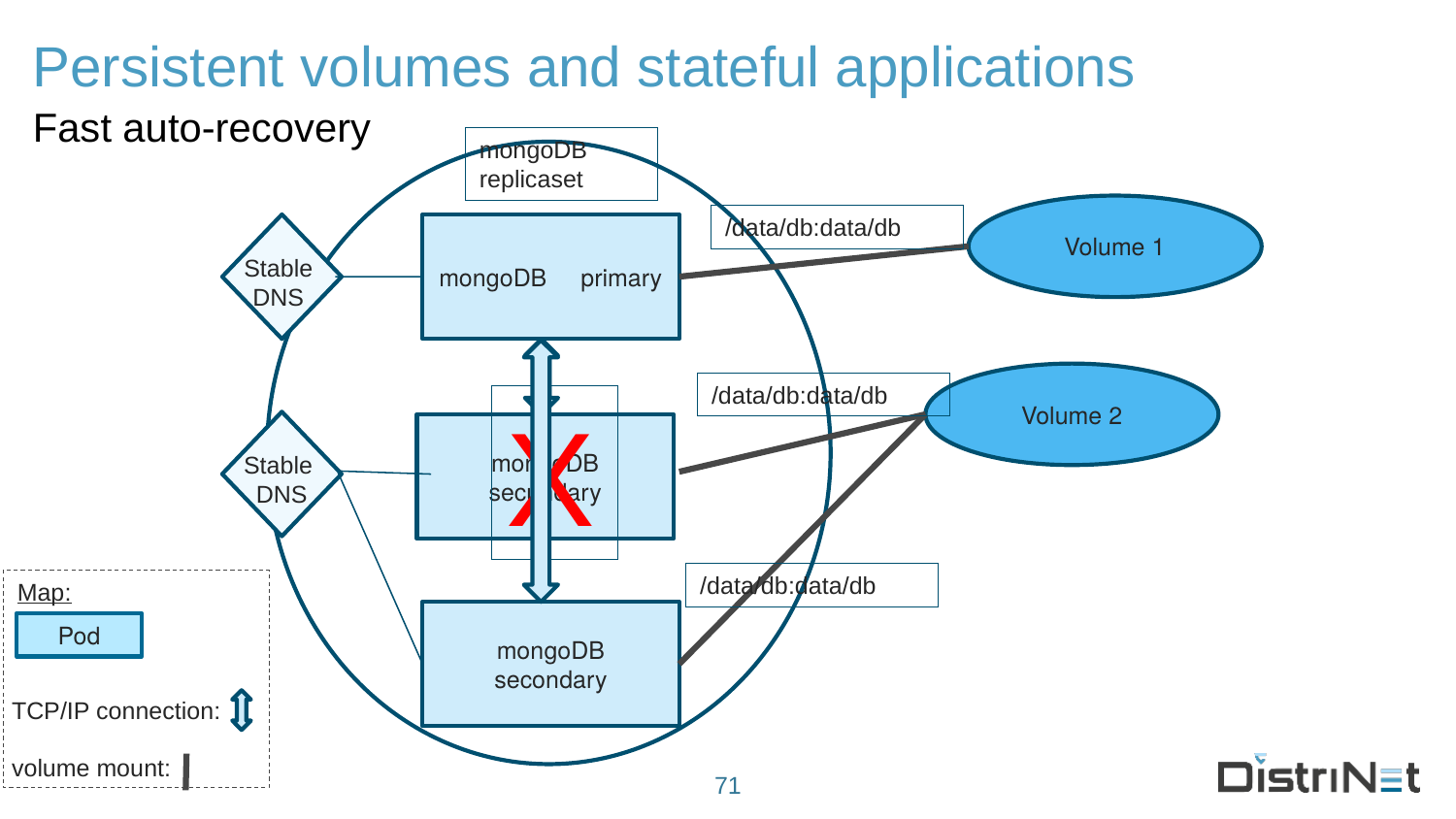

Persistent volumes and stateful applications
Fast auto-recovery
mongoDB replicaset

Volume 1
/data/db:data/db

mongoDB     primary
Stable
DNS

Volume 2
/data/db:data/db
X

mongoDB secundary
Stable
DNS
/data/db:data/db
Map:

mongoDB secondary
Pod
TCP/IP connection:

 volume mount:
71